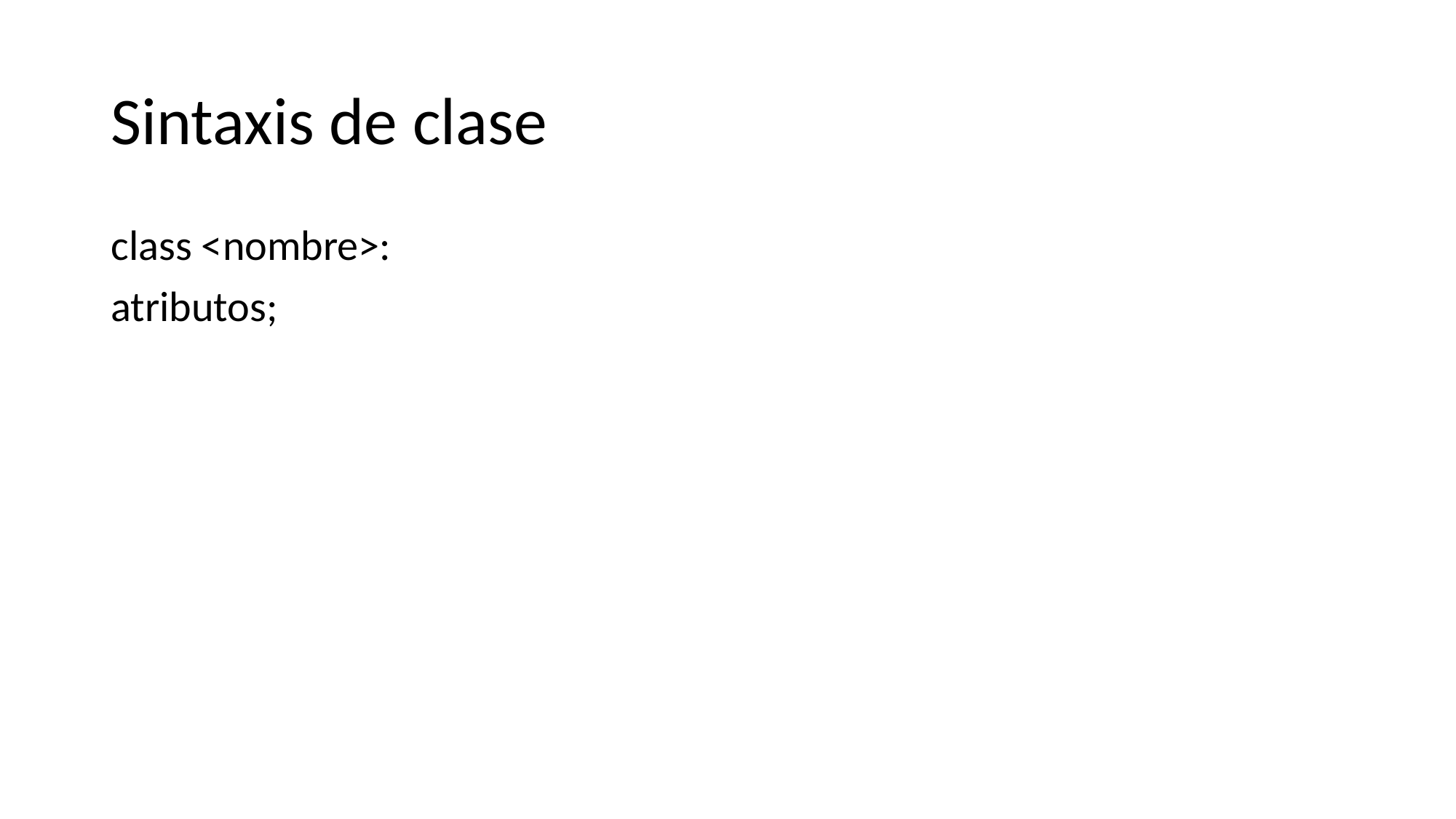

# Sintaxis de clase
class <nombre>:
atributos;